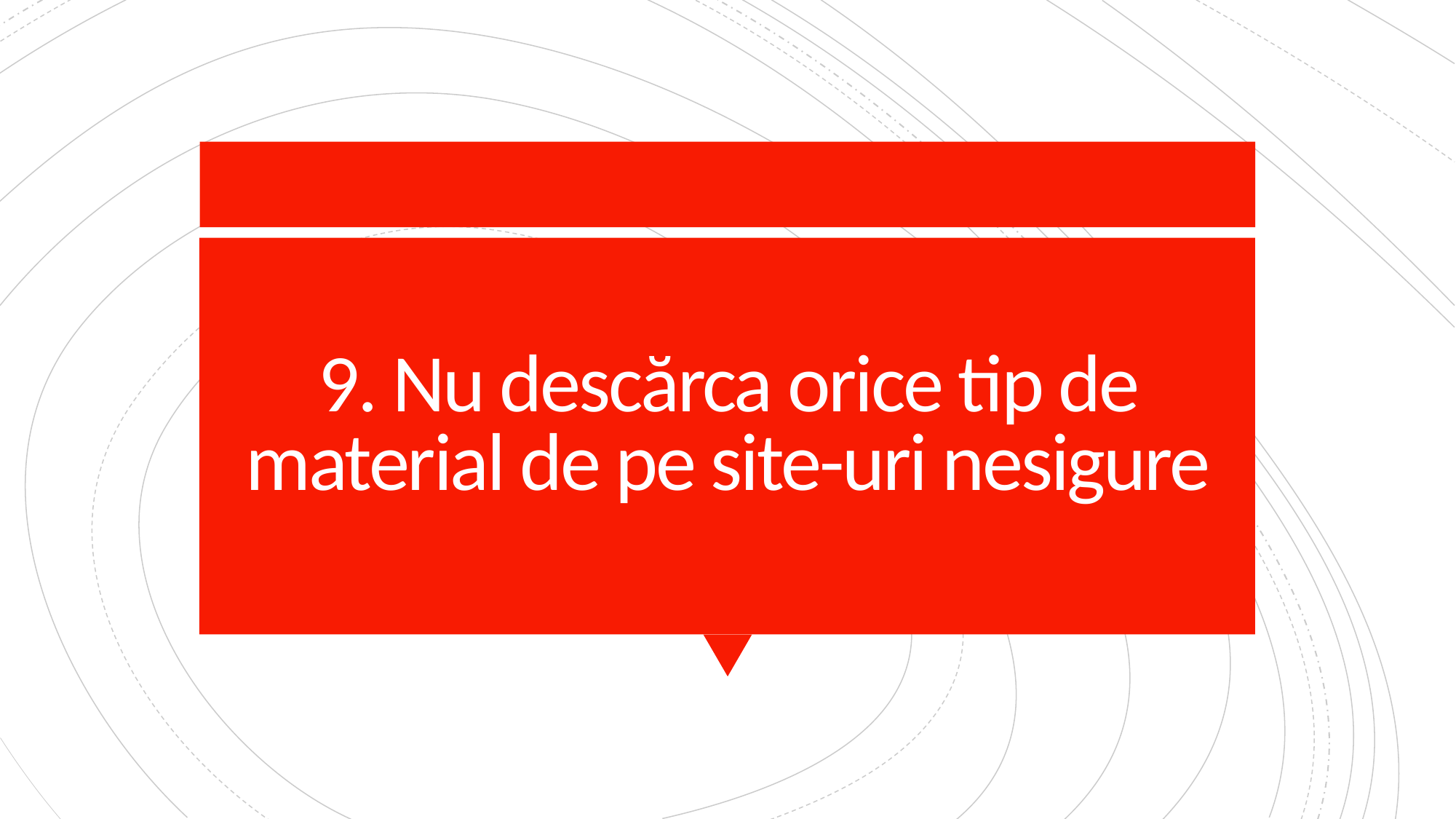

# 9. Nu descărca orice tip de material de pe site-uri nesigure